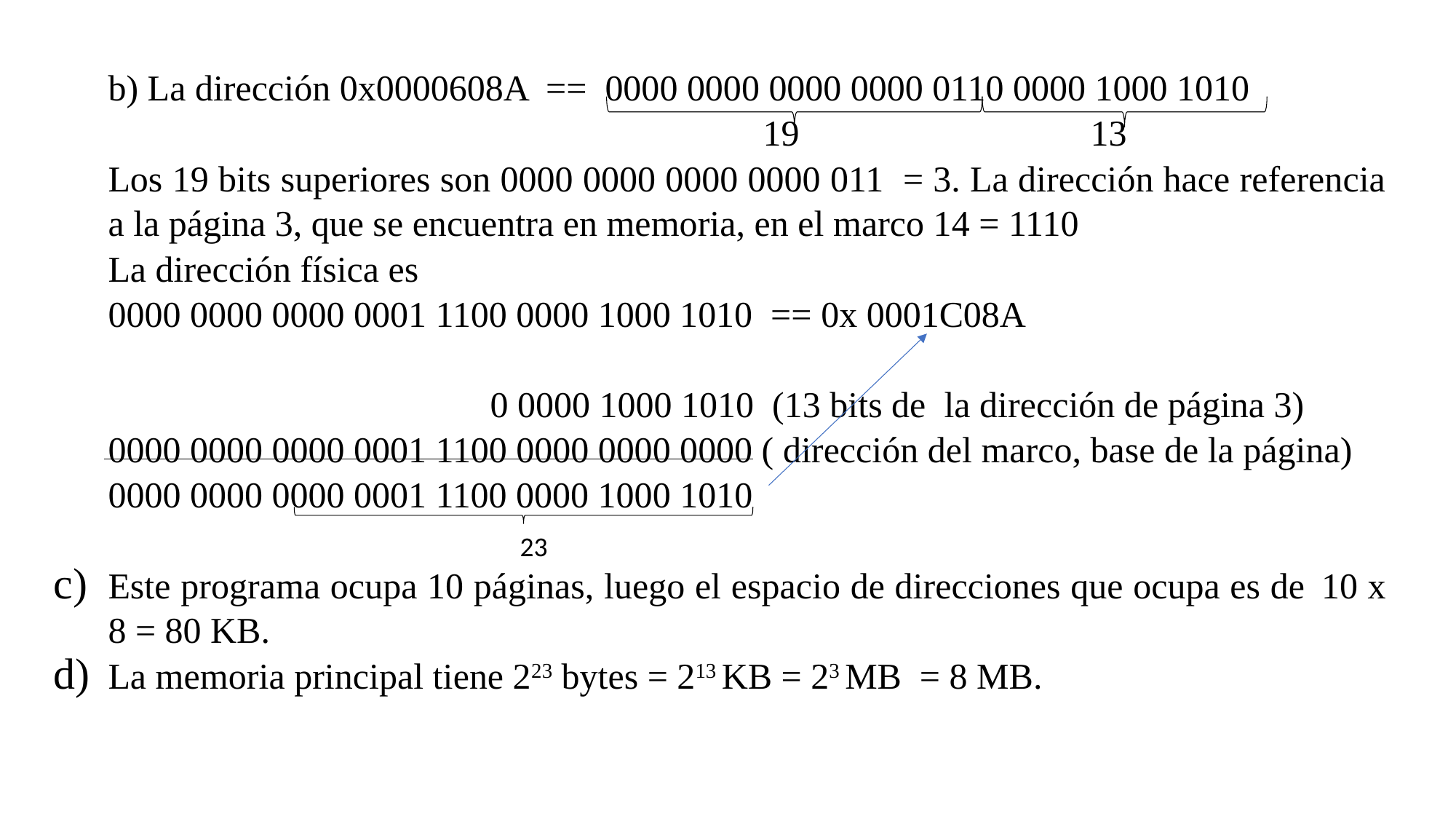

b) La dirección 0x0000608A  ==  0000 0000 0000 0000 0110 0000 1000 1010
                                                                        19                                13
Los 19 bits superiores son 0000 0000 0000 0000 011  = 3. La dirección hace referencia a la página 3, que se encuentra en memoria, en el marco 14 = 1110
La dirección física es
0000 0000 0000 0001 1100 0000 1000 1010  == 0x 0001C08A

                                          0 0000 1000 1010  (13 bits de  la dirección de página 3)
0000 0000 0000 0001 1100 0000 0000 0000 ( dirección del marco, base de la página)
0000 0000 0000 0001 1100 0000 1000 1010

Este programa ocupa 10 páginas, luego el espacio de direcciones que ocupa es de 	10 x 8 = 80 KB.
La memoria principal tiene 223 bytes = 213 KB = 23 MB  = 8 MB.

23